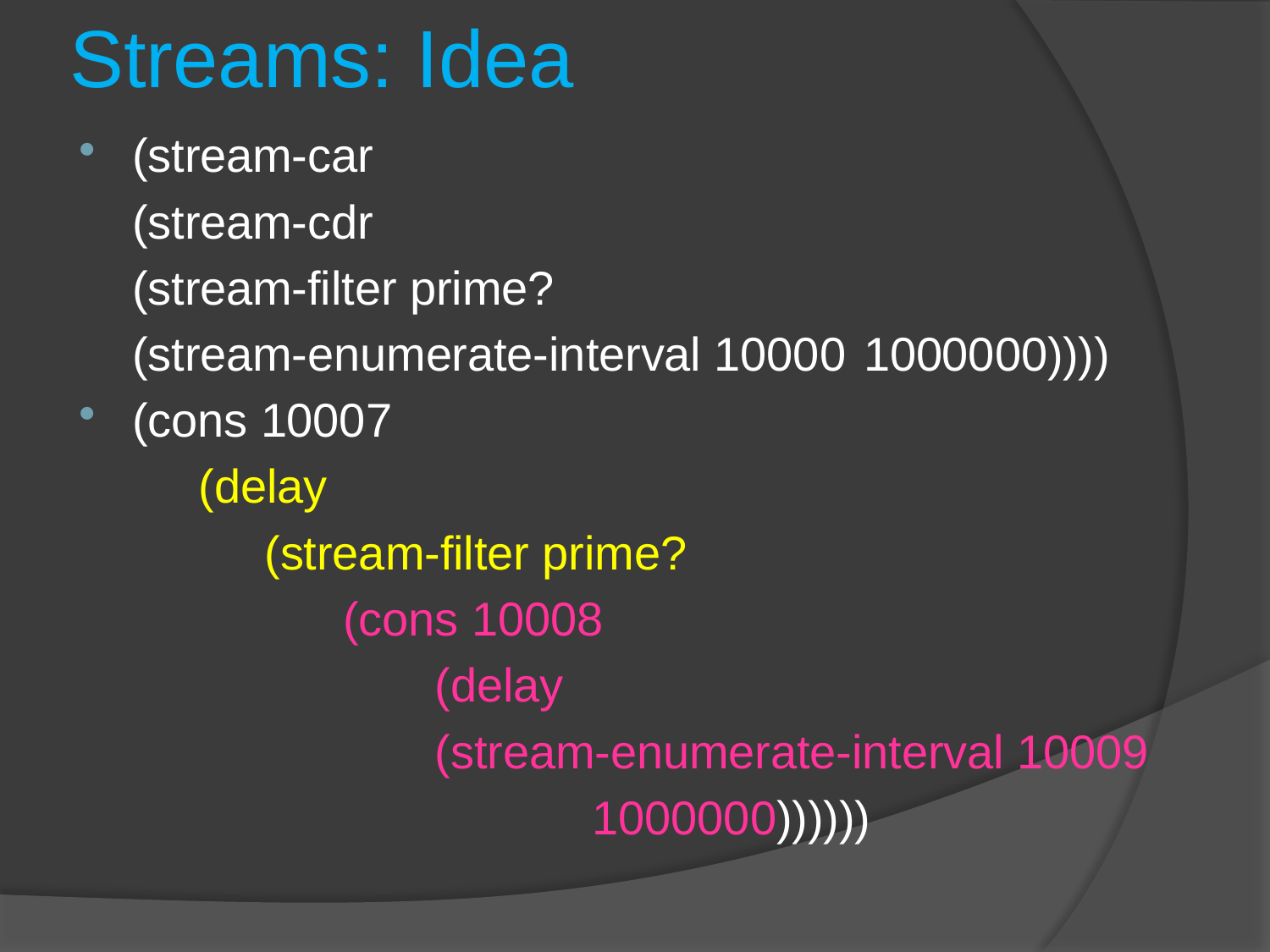

# Streams: Idea
(stream-car
		(stream-cdr
			(stream-filter prime?
				(stream-enumerate-interval 10000 						1000000))))
(cons 10007
         (delay
              (stream-filter prime?
                    (cons 10008
                           (delay
                           (stream-enumerate-interval 10009
                                       1000000))))))